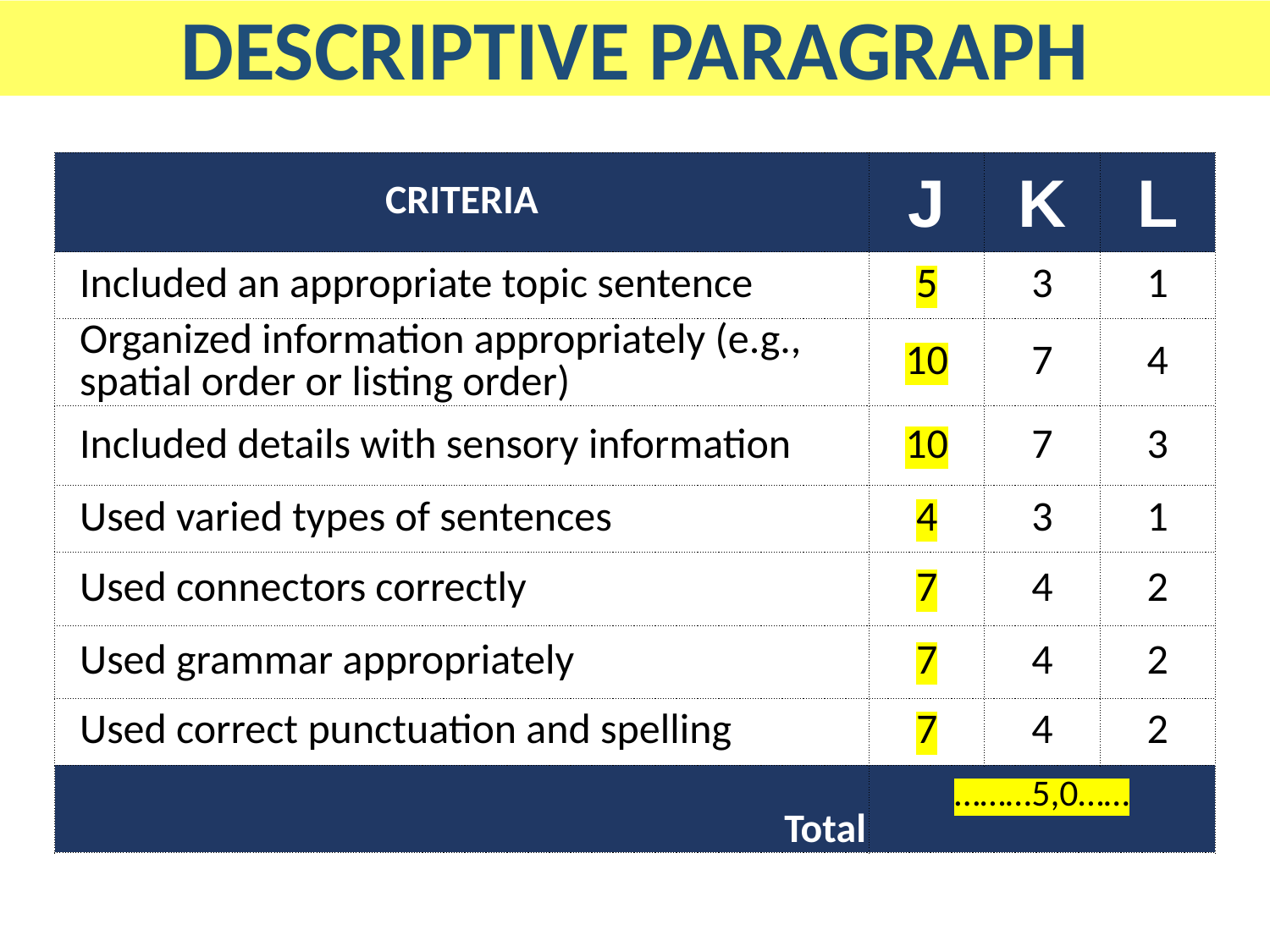

DESCRIPTIVE PARAGRAPH
| CRITERIA | J | K | L |
| --- | --- | --- | --- |
| Included an appropriate topic sentence | 5 | 3 | 1 |
| Organized information appropriately (e.g., spatial order or listing order) | 10 | 7 | 4 |
| Included details with sensory information | 10 | 7 | 3 |
| Used varied types of sentences | 4 | 3 | 1 |
| Used connectors correctly | 7 | 4 | 2 |
| Used grammar appropriately | 7 | 4 | 2 |
| Used correct punctuation and spelling | 7 | 4 | 2 |
| Total | ………5,0…… |  |  |